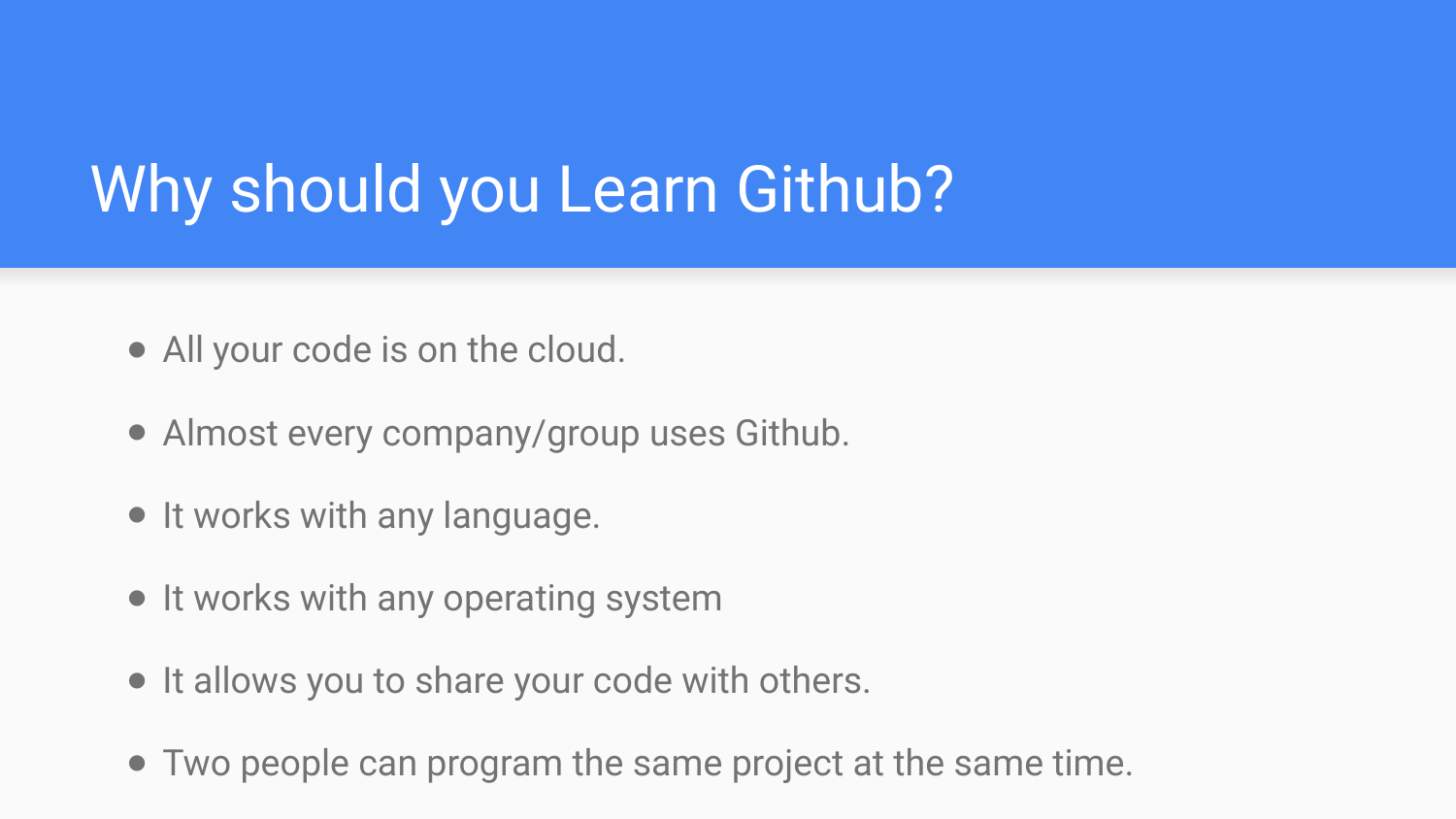

# Why should you Learn Github?
All your code is on the cloud.
Almost every company/group uses Github.
It works with any language.
It works with any operating system
It allows you to share your code with others.
Two people can program the same project at the same time.